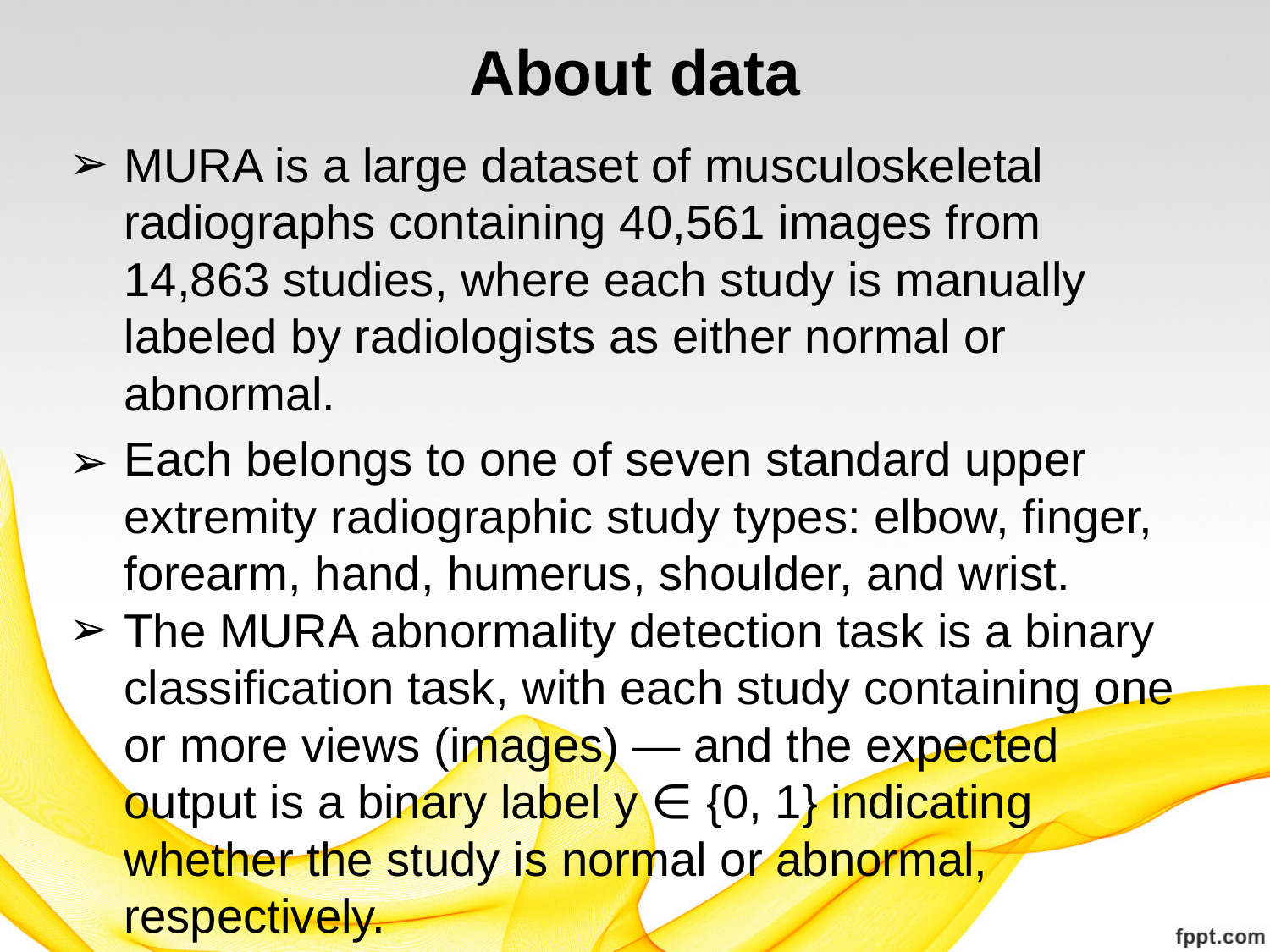

# About data

MURA is a large dataset of musculoskeletal radiographs containing 40,561 images from 14,863 studies, where each study is manually labeled by radiologists as either normal or abnormal.
Each belongs to one of seven standard upper extremity radiographic study types: elbow, finger, forearm, hand, humerus, shoulder, and wrist.
The MURA abnormality detection task is a binary classification task, with each study containing one or more views (images) — and the expected output is a binary label y ∈ {0, 1} indicating whether the study is normal or abnormal, respectively.